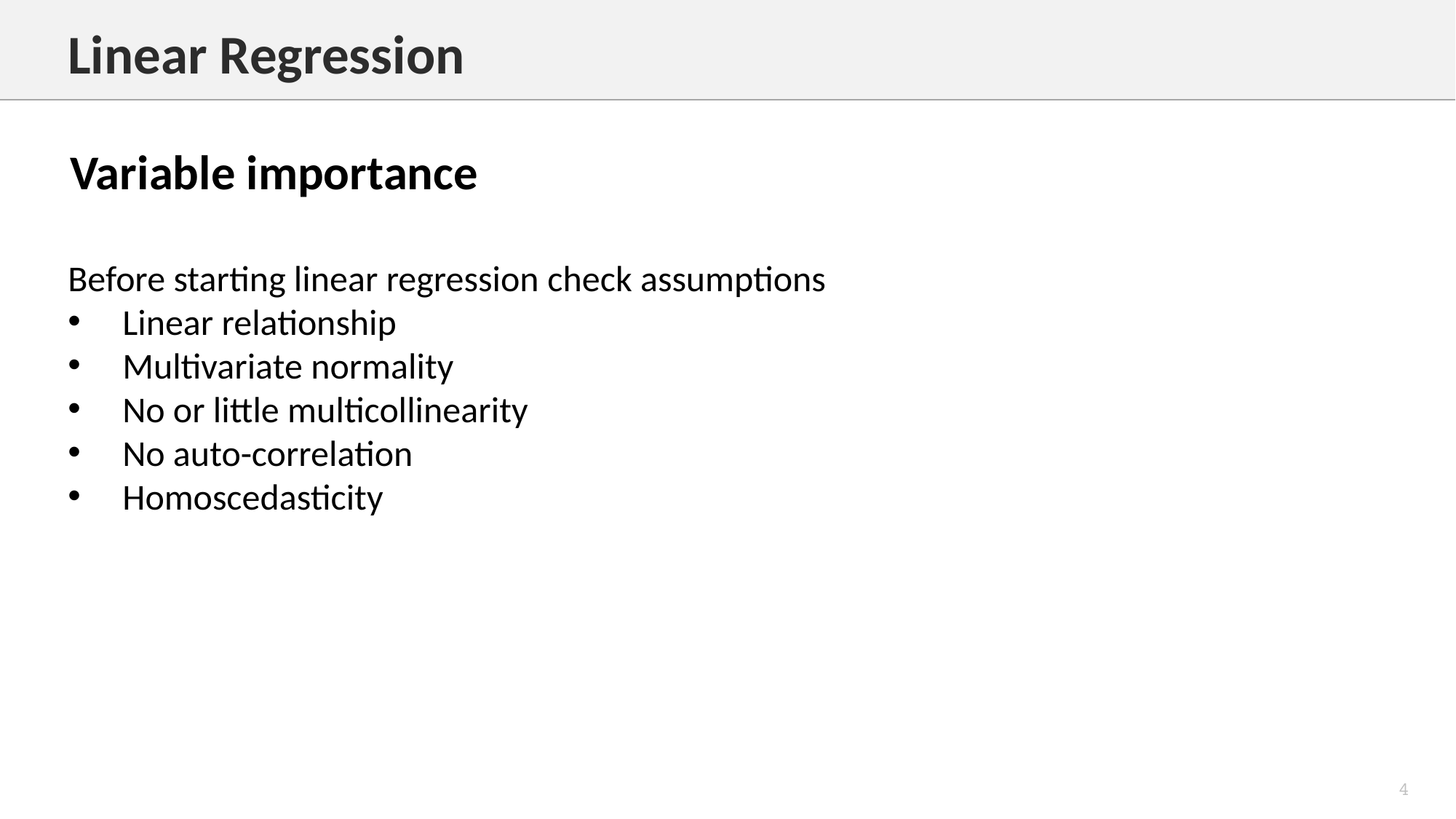

Linear Regression
Variable importance
Before starting linear regression check assumptions
Linear relationship
Multivariate normality
No or little multicollinearity
No auto-correlation
Homoscedasticity